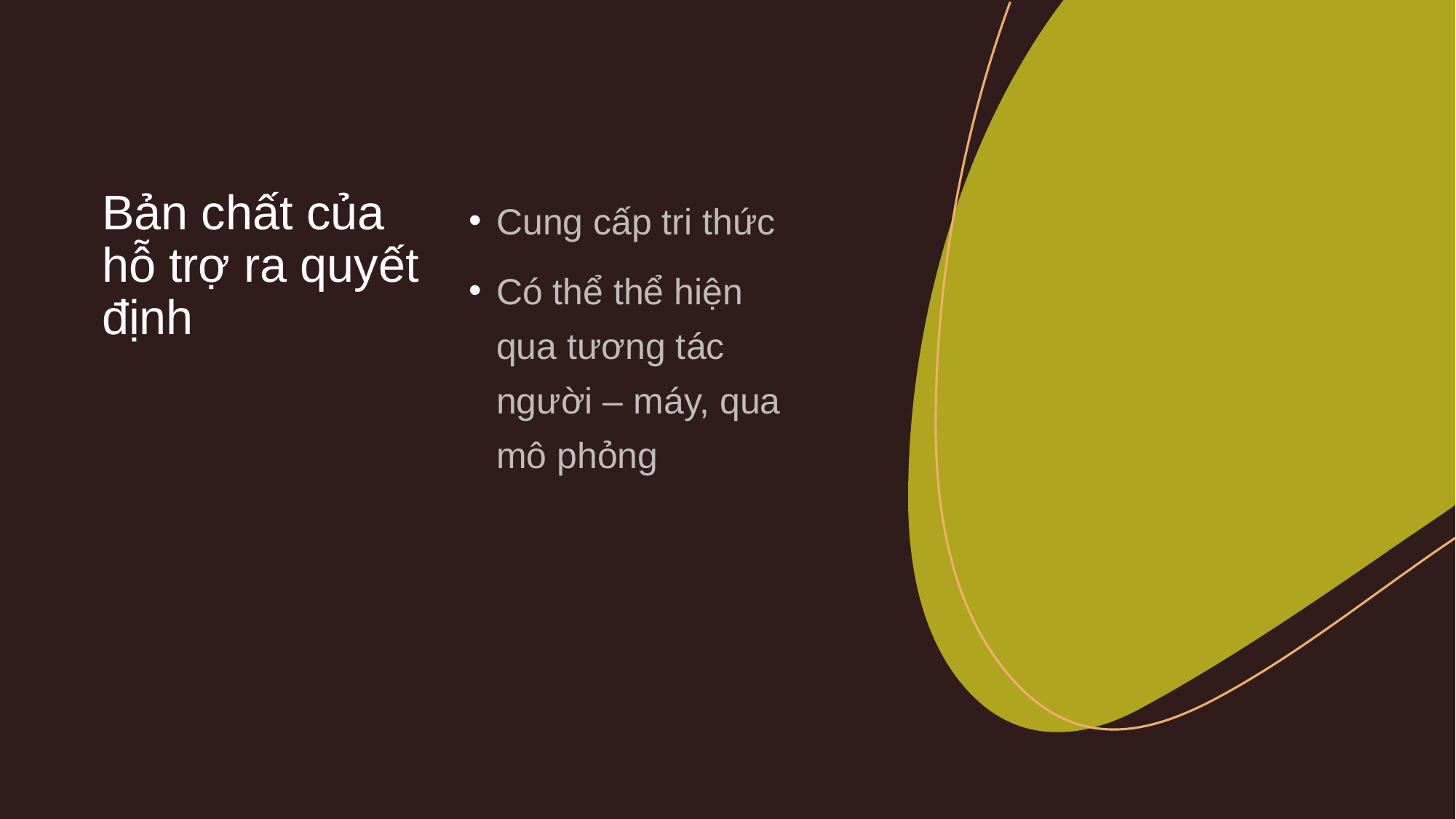

# Bản chất của hỗ trợ ra quyết định
Cung cấp tri thức
Có thể thể hiện qua tương tác người – máy, qua mô phỏng